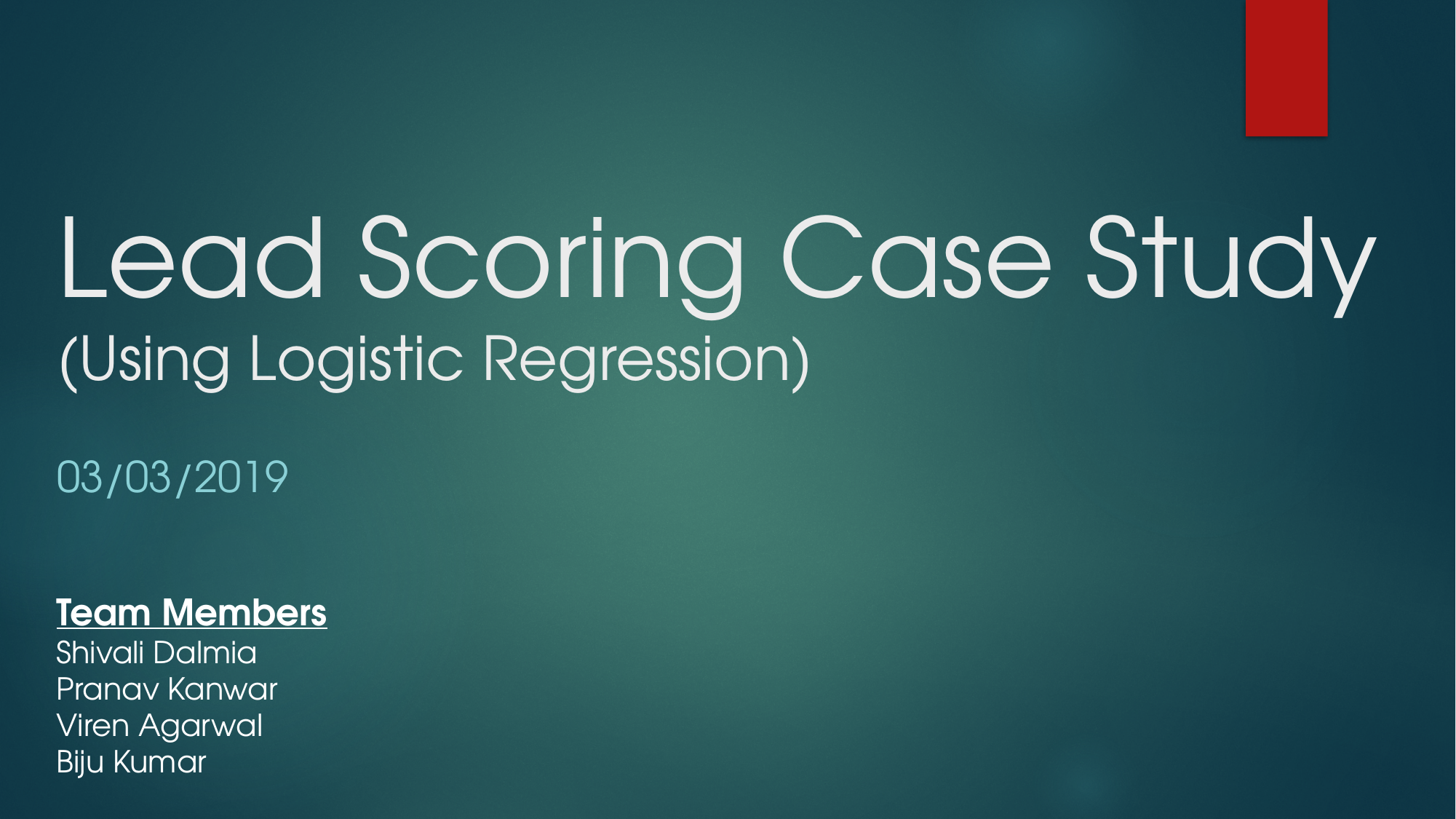

# Lead Scoring Case Study (Using Logistic Regression)
03/03/2019
Team Members
Shivali Dalmia
Pranav Kanwar
Viren Agarwal
Biju Kumar